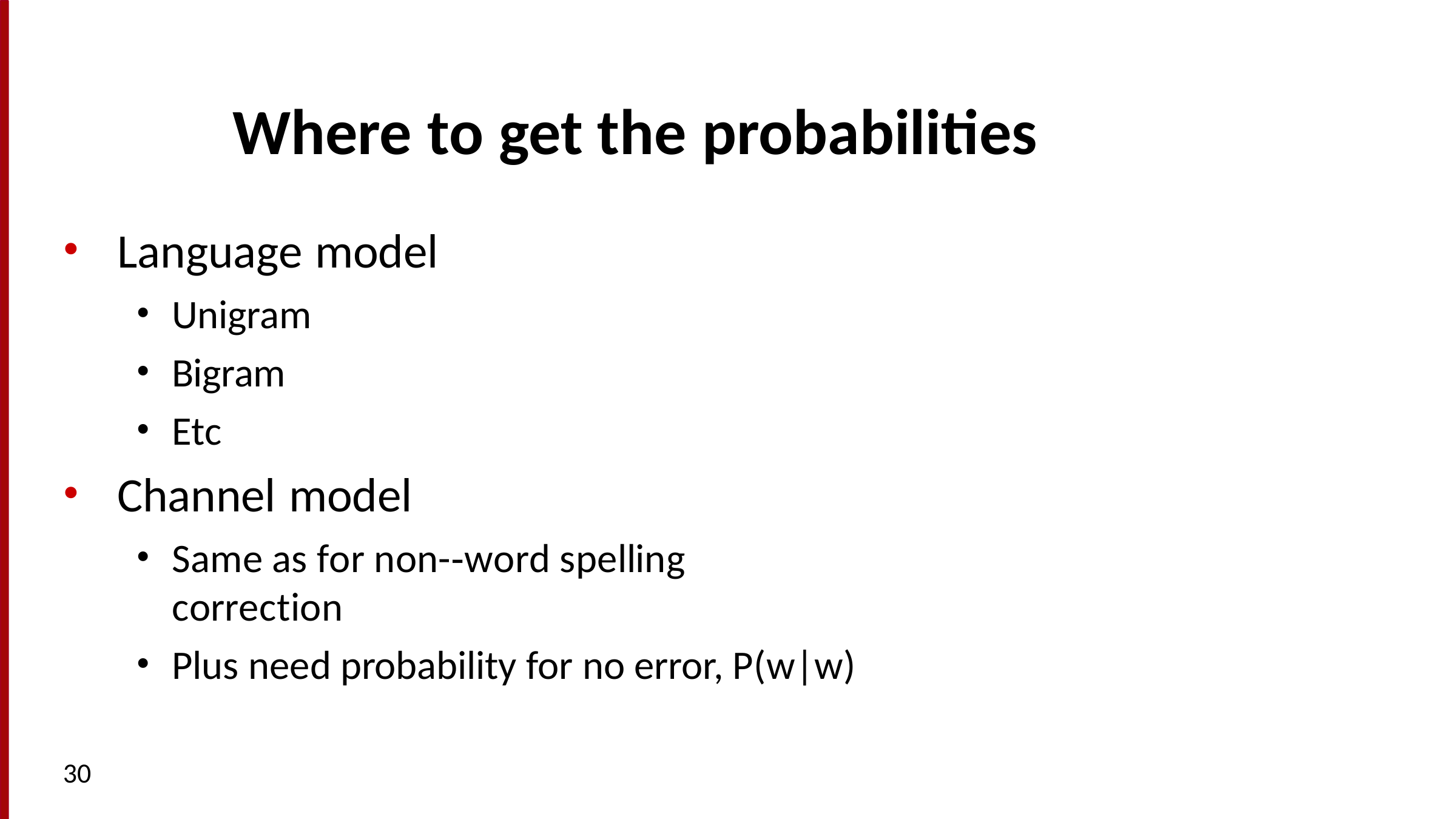

# Where to get the probabilities
Language model
Unigram
Bigram
Etc
Channel model
Same as for non-­‐word spelling correction
Plus need probability for no error, P(w|w)
30